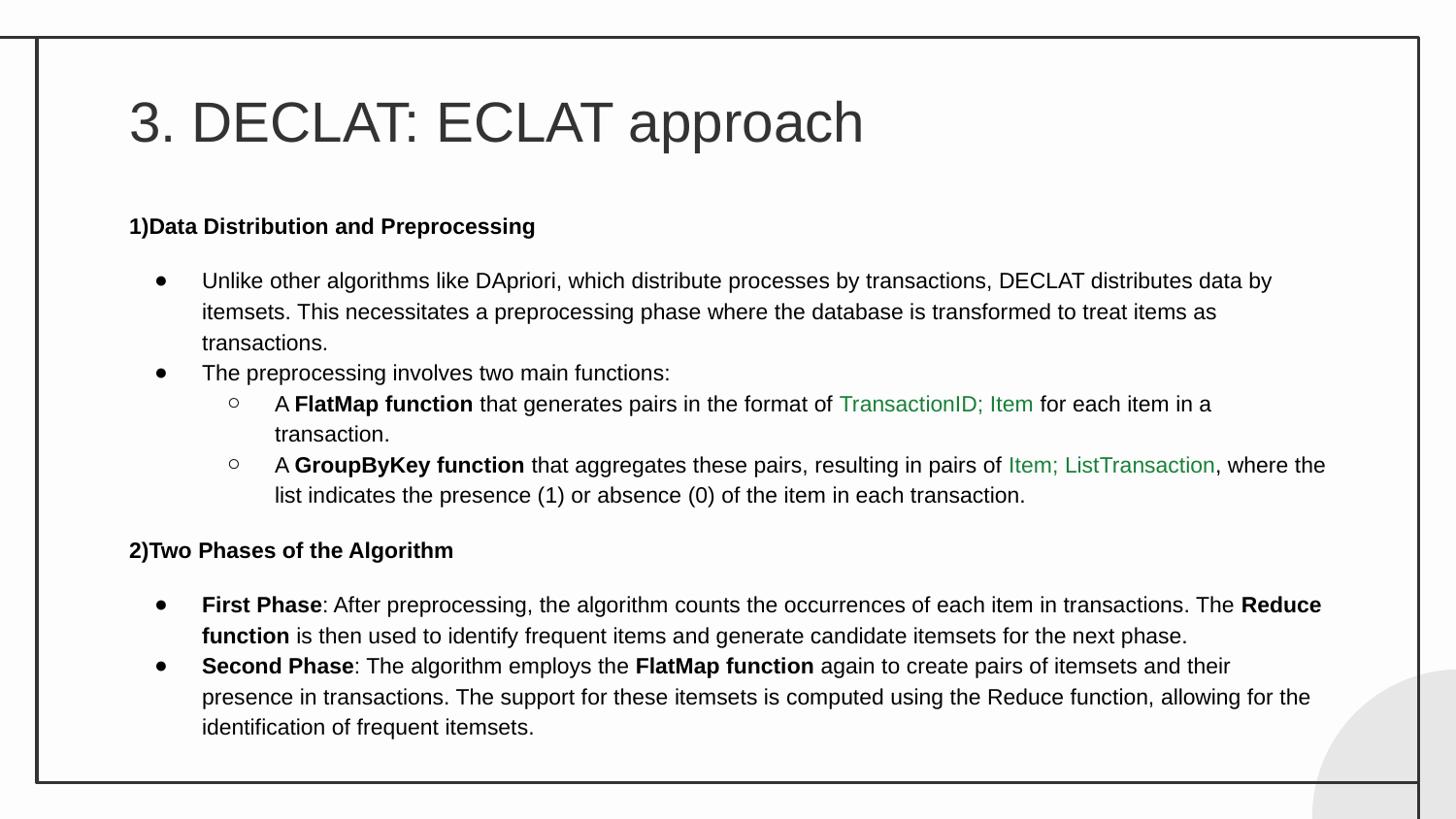

# 3. DECLAT: ECLAT approach
1)Data Distribution and Preprocessing
Unlike other algorithms like DApriori, which distribute processes by transactions, DECLAT distributes data by itemsets. This necessitates a preprocessing phase where the database is transformed to treat items as transactions.
The preprocessing involves two main functions:
A FlatMap function that generates pairs in the format of TransactionID; Item for each item in a transaction.
A GroupByKey function that aggregates these pairs, resulting in pairs of Item; ListTransaction, where the list indicates the presence (1) or absence (0) of the item in each transaction.
2)Two Phases of the Algorithm
First Phase: After preprocessing, the algorithm counts the occurrences of each item in transactions. The Reduce function is then used to identify frequent items and generate candidate itemsets for the next phase.
Second Phase: The algorithm employs the FlatMap function again to create pairs of itemsets and their presence in transactions. The support for these itemsets is computed using the Reduce function, allowing for the identification of frequent itemsets.